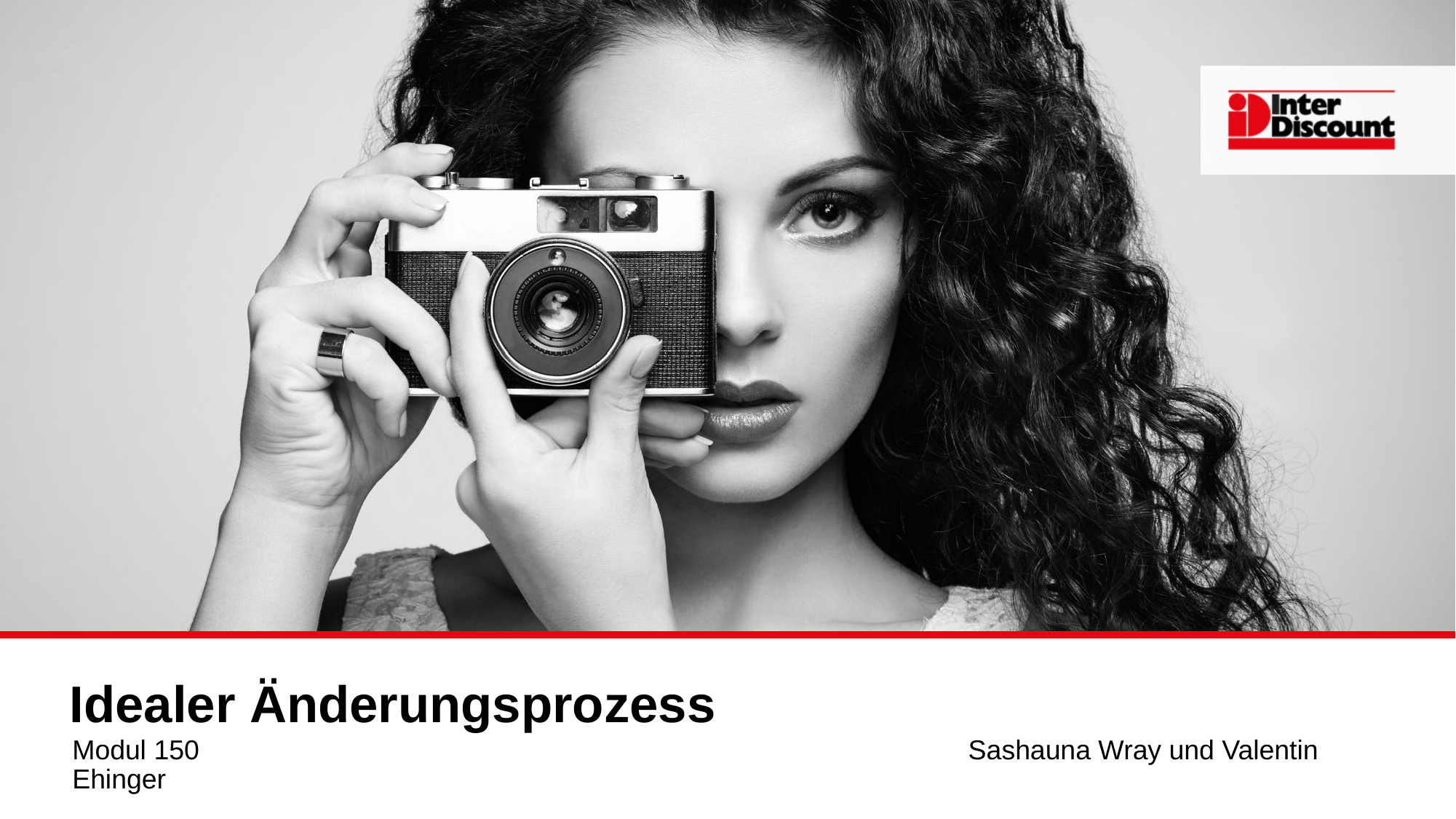

# Idealer Änderungsprozess
Modul 150							   Sashauna Wray und Valentin Ehinger